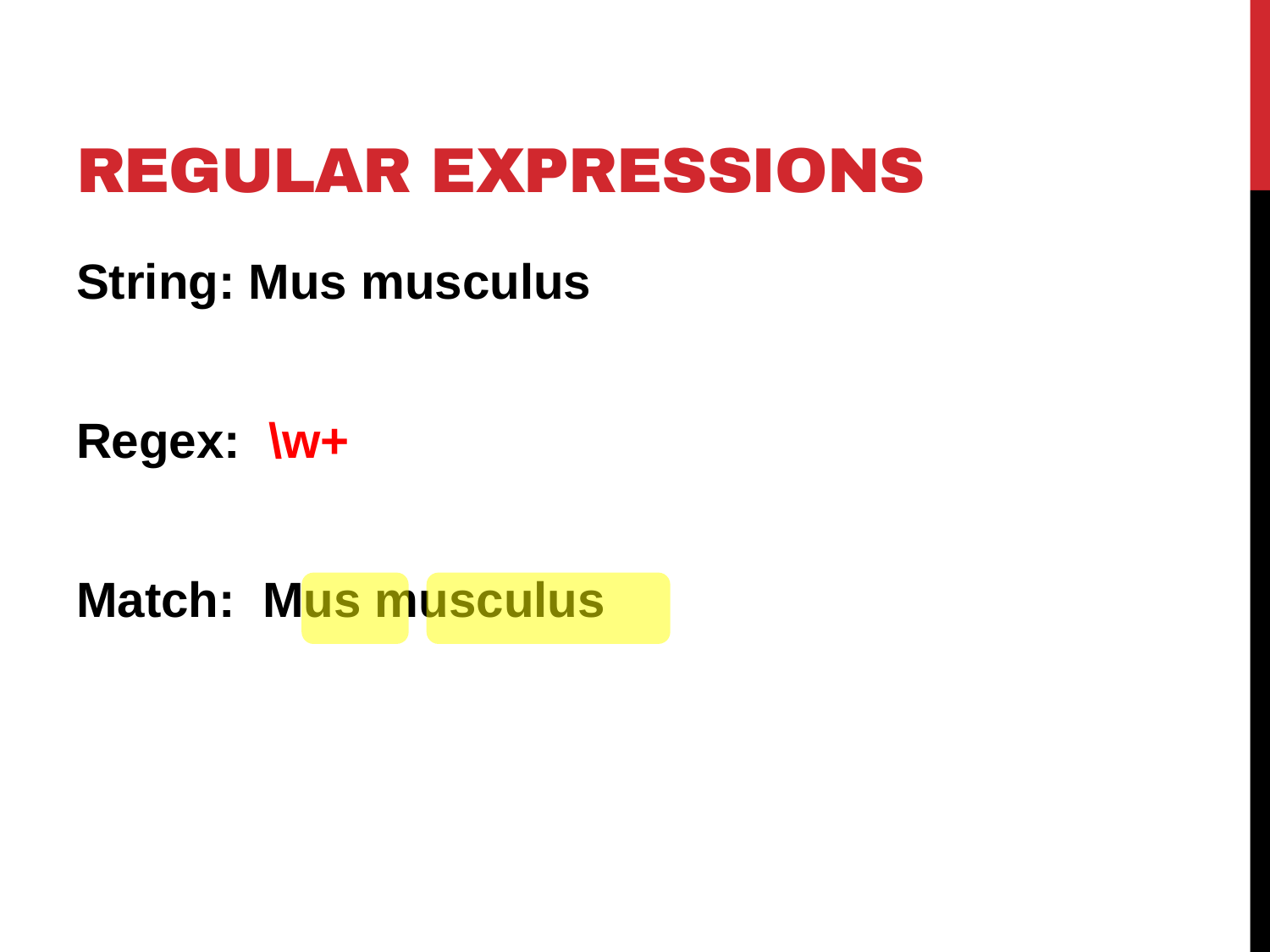

# Regular expressions
String: Mus musculus

Regex:  \w+

Match:  Mus musculus